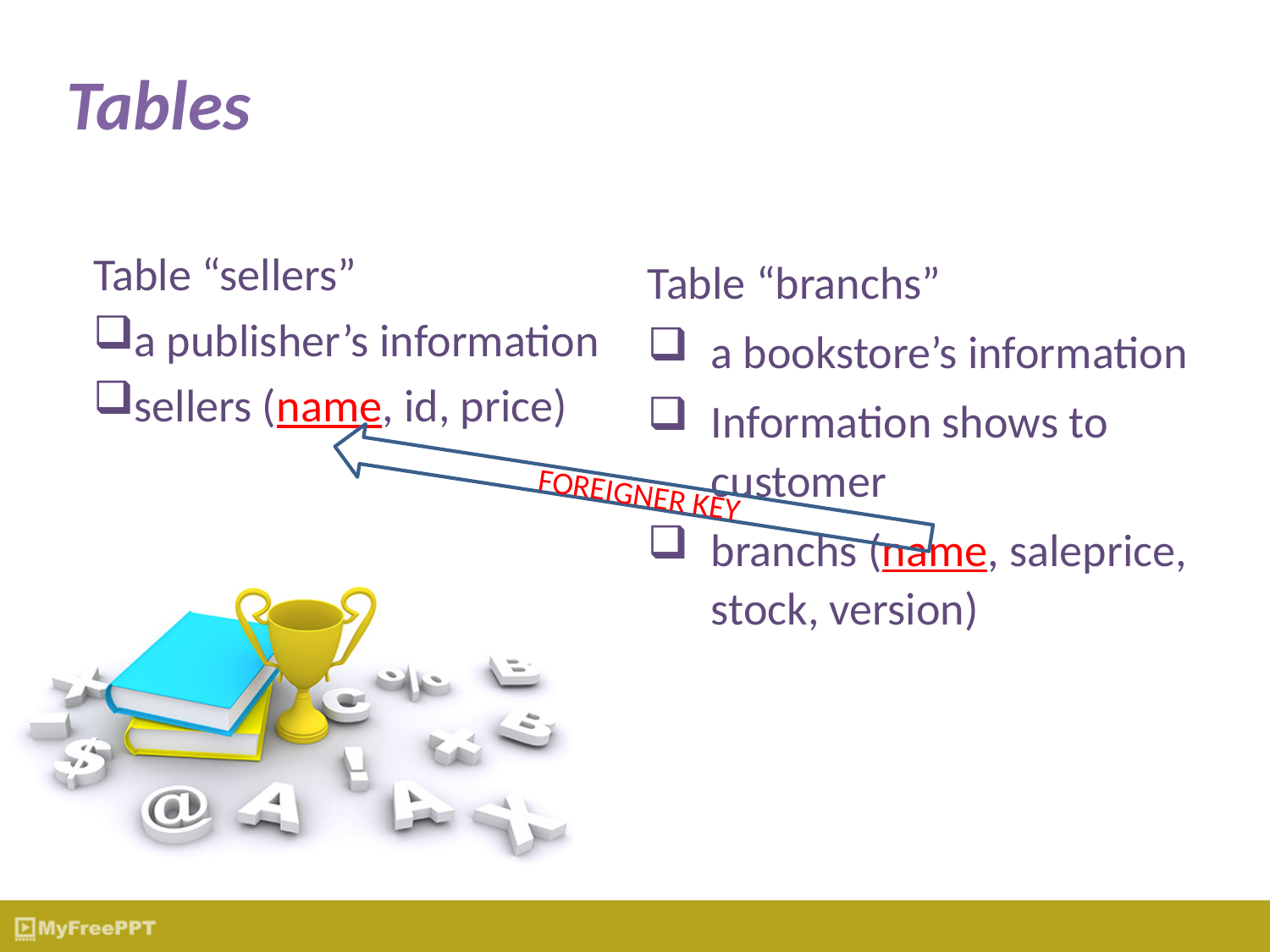

Tables

Table “sellers”
a publisher’s information
sellers (name, id, price)

Table “branchs”
a bookstore’s information
Information shows to customer
branchs (name, saleprice, stock, version)
FOREIGNER KEY